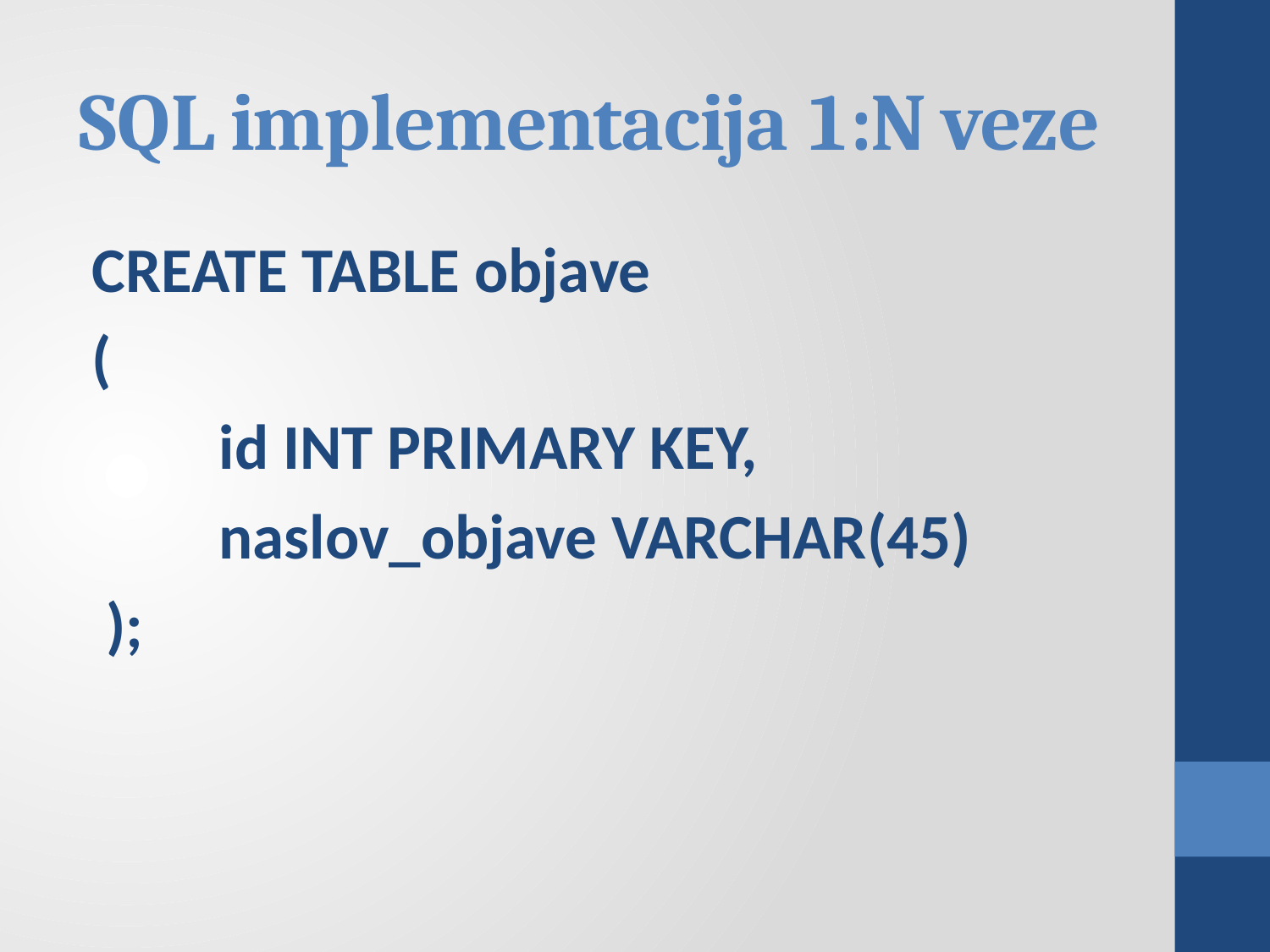

# SQL implementacija 1:N veze
CREATE TABLE objave
(
	id INT PRIMARY KEY,
	naslov_objave VARCHAR(45)
 );